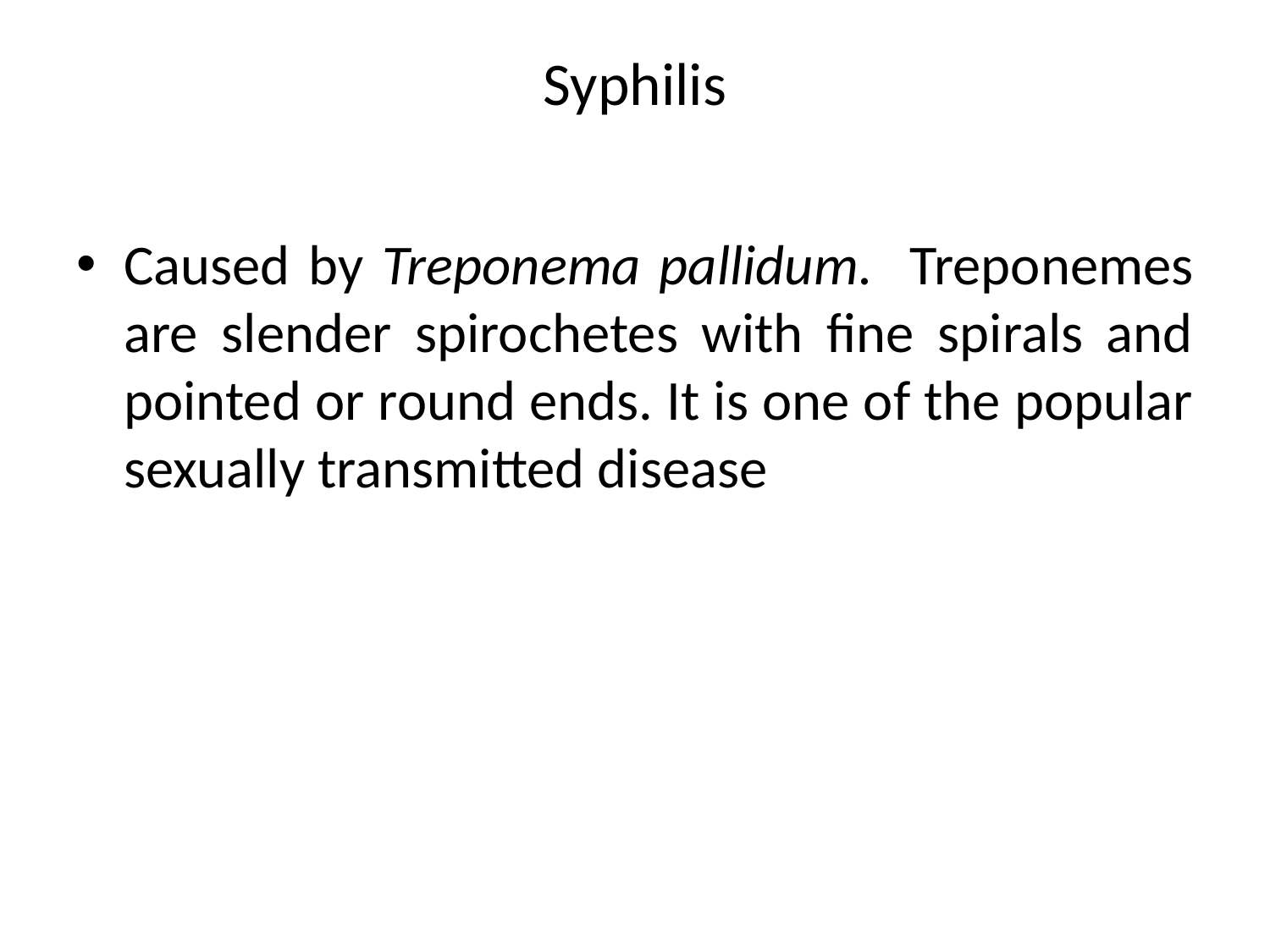

# Syphilis
Caused by Treponema pallidum.  Treponemes are slender spirochetes with fine spirals and pointed or round ends. It is one of the popular sexually transmitted disease